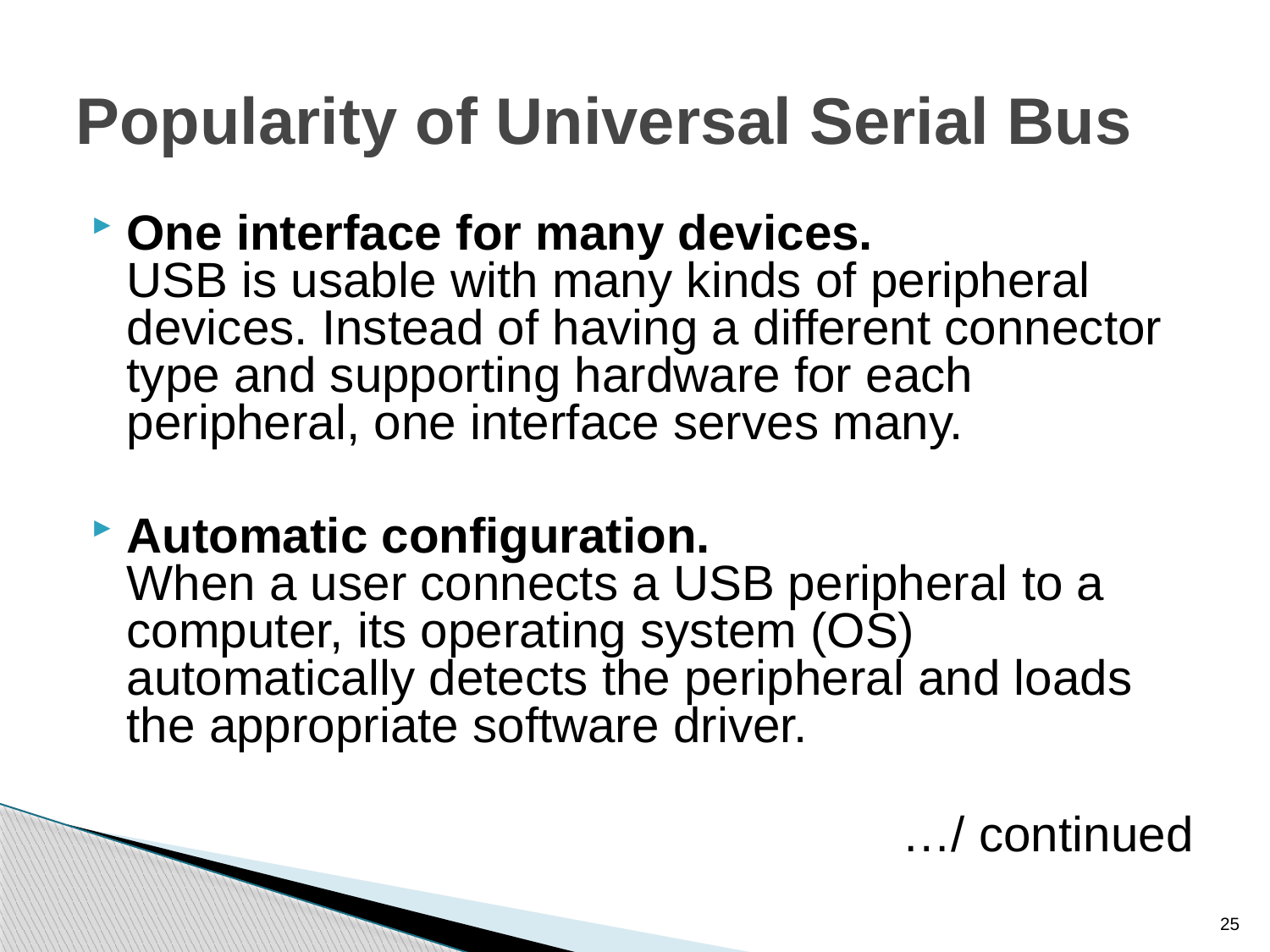

# Popularity of Universal Serial Bus
One interface for many devices.
USB is usable with many kinds of peripheral devices. Instead of having a different connector type and supporting hardware for each peripheral, one interface serves many.
Automatic configuration.
When a user connects a USB peripheral to a computer, its operating system (OS) automatically detects the peripheral and loads the appropriate software driver.

…/ continued
25